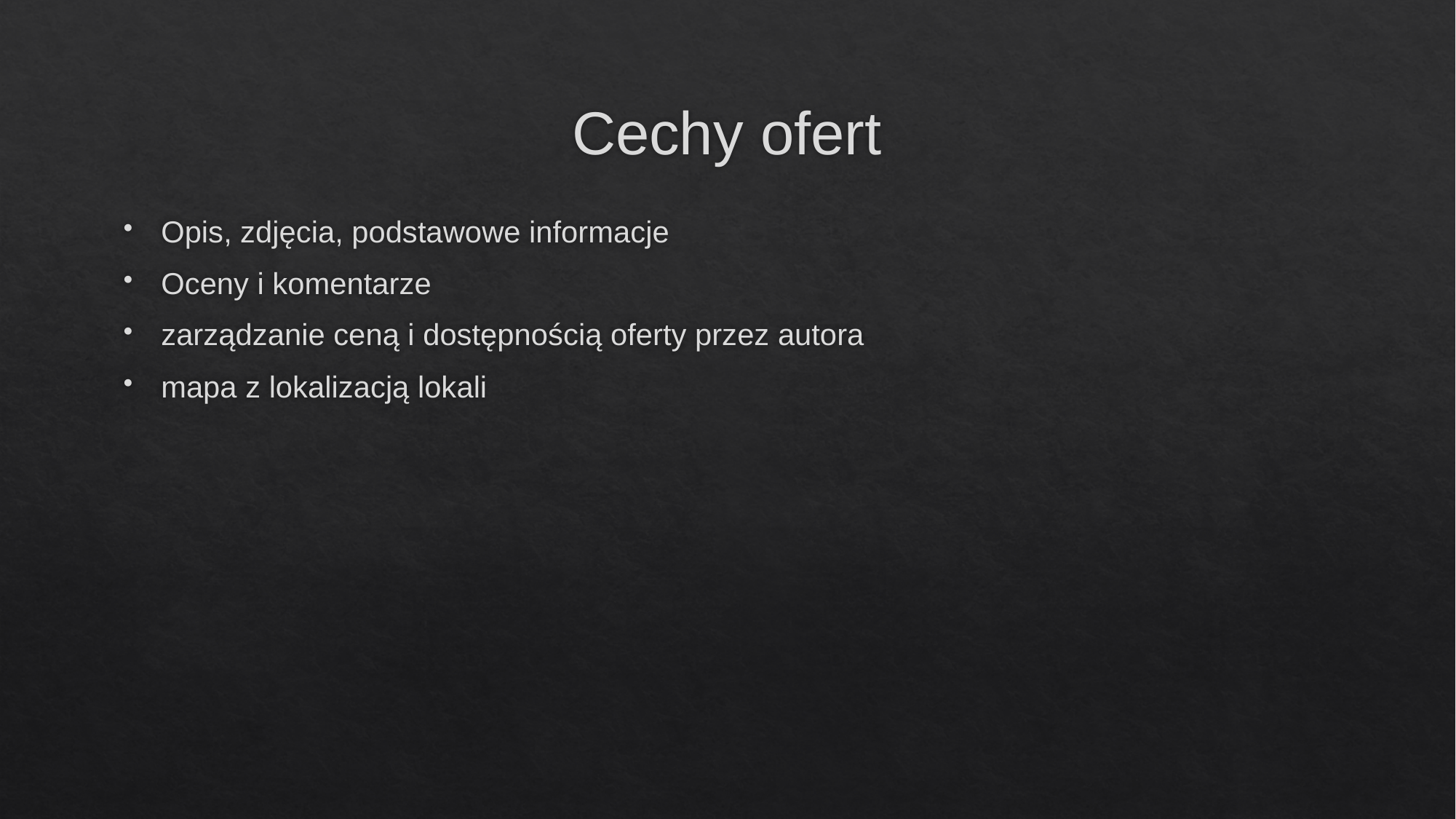

# Cechy ofert
Opis, zdjęcia, podstawowe informacje
Oceny i komentarze
zarządzanie ceną i dostępnością oferty przez autora
mapa z lokalizacją lokali